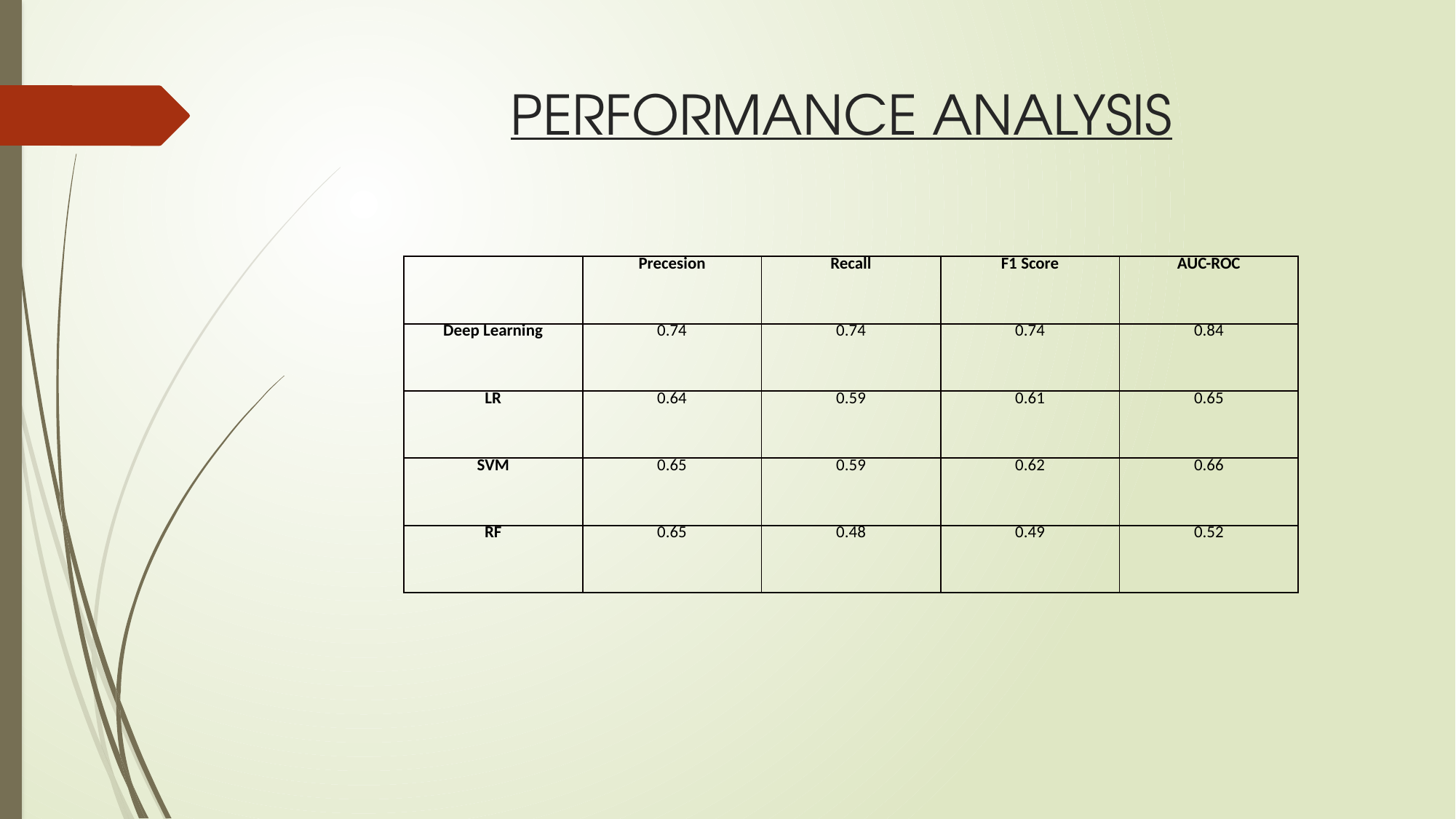

# PERFORMANCE ANALYSIS
|  | Precesion | Recall | F1 Score | AUC-ROC |
| --- | --- | --- | --- | --- |
| Deep Learning | 0.74 | 0.74 | 0.74 | 0.84 |
| LR | 0.64 | 0.59 | 0.61 | 0.65 |
| SVM | 0.65 | 0.59 | 0.62 | 0.66 |
| RF | 0.65 | 0.48 | 0.49 | 0.52 |